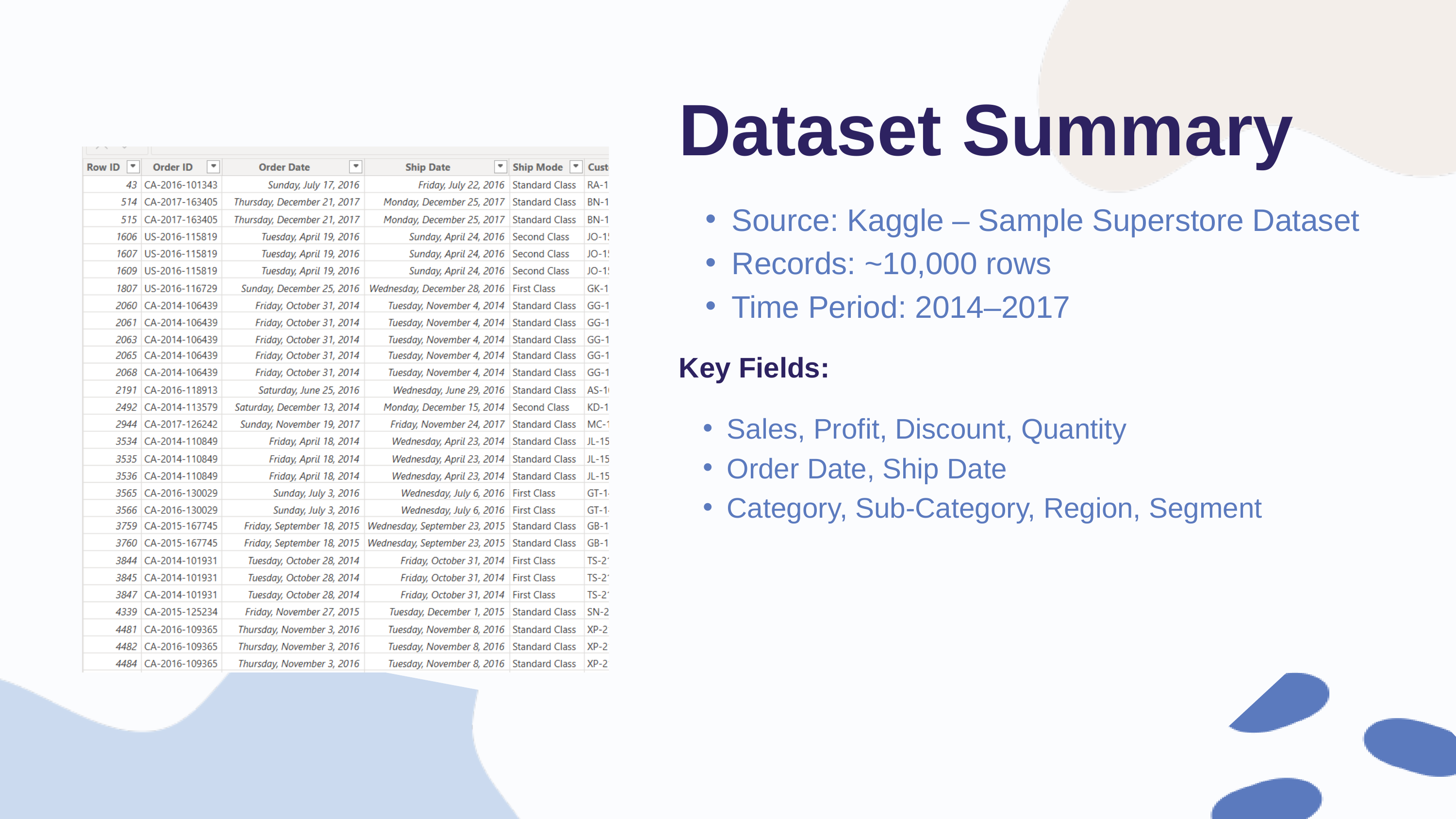

Dataset Summary

Source: Kaggle – Sample Superstore Dataset
Records: ~10,000 rows
Time Period: 2014–2017

Key Fields:
Sales, Profit, Discount, Quantity
Order Date, Ship Date
Category, Sub-Category, Region, Segment